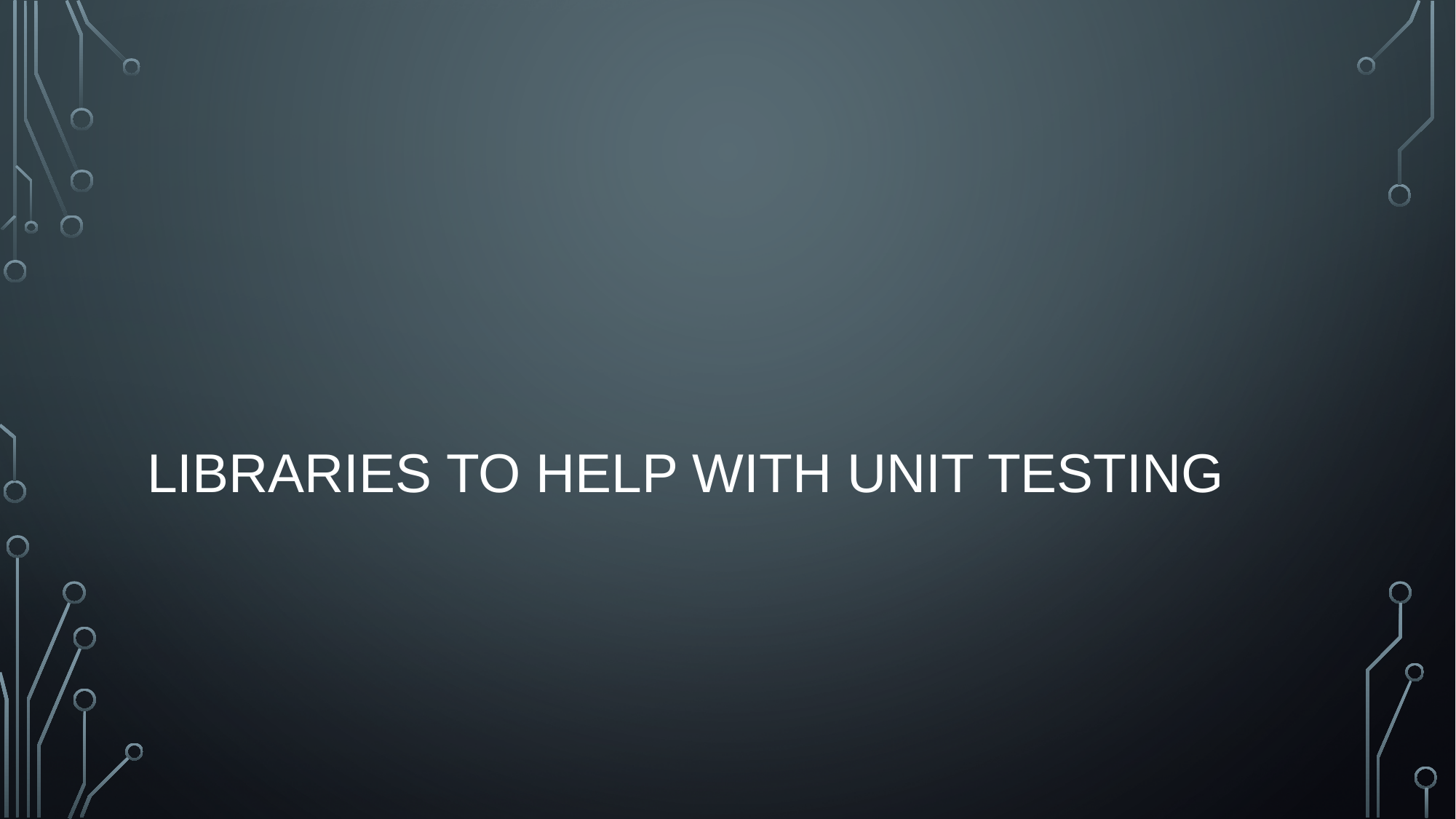

# Libraries to help with Unit Testing